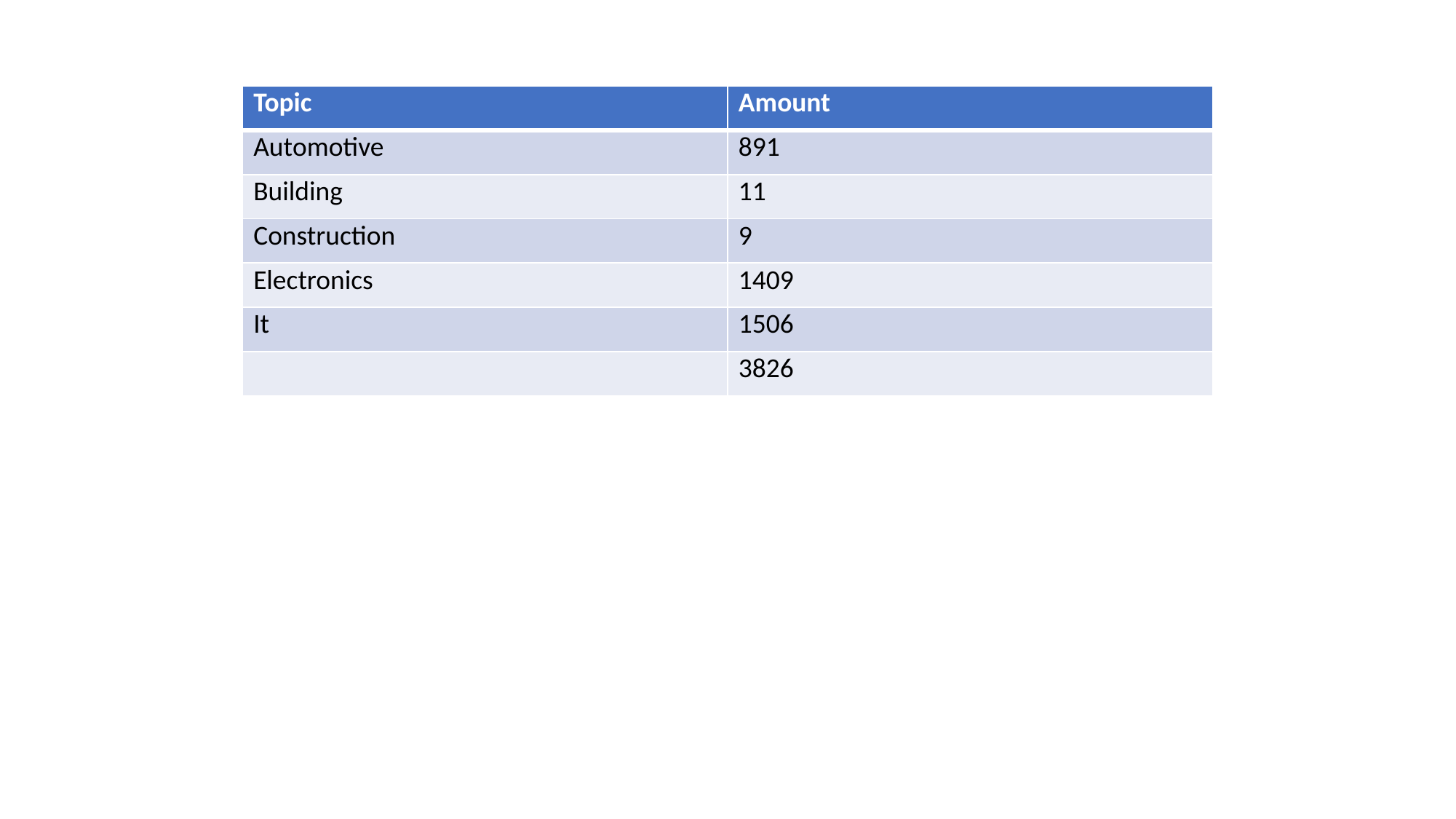

| Topic | Amount |
| --- | --- |
| Automotive | 891 |
| Building | 11 |
| Construction | 9 |
| Electronics | 1409 |
| It | 1506 |
|  | 3826 |